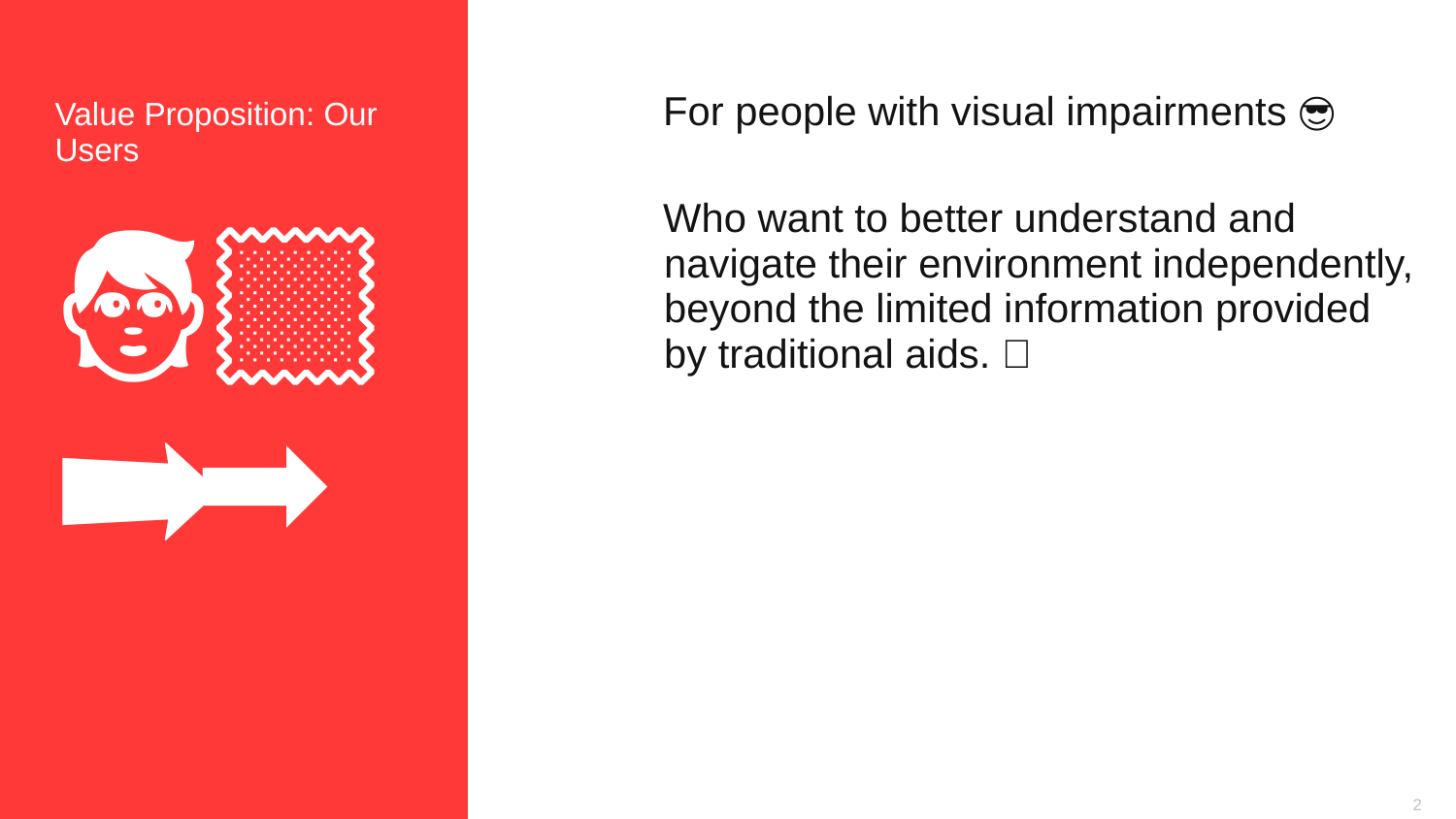

For people with visual impairments 😎

Who want to better understand and navigate their environment independently, beyond the limited information provided by traditional aids. 🦻
# Value Proposition: Our Users

🧑🏻‍🦯‍➡️

2